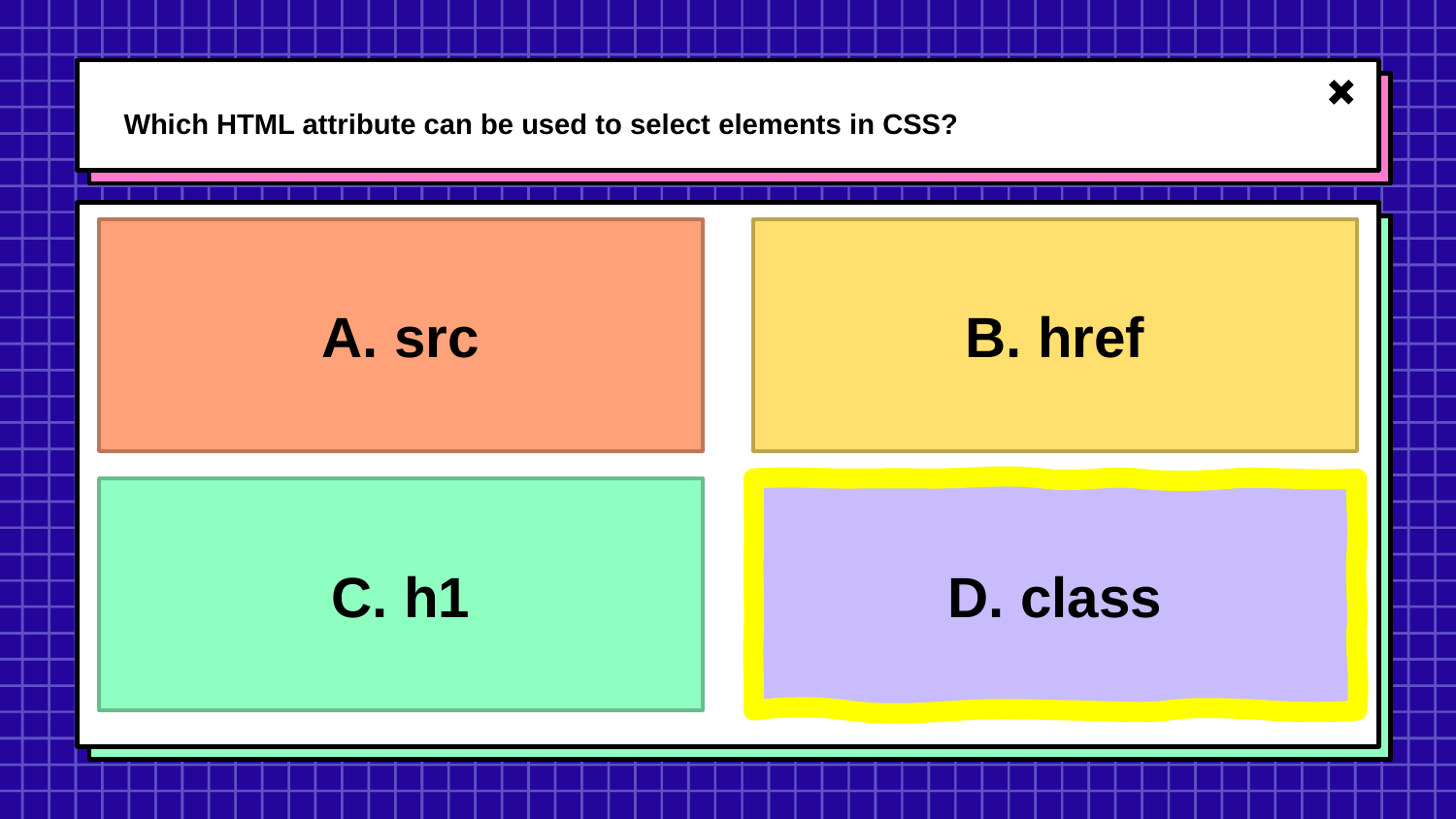

# Which HTML attribute can be used to select elements in CSS?
B. href
A. src

D. class
C. h1